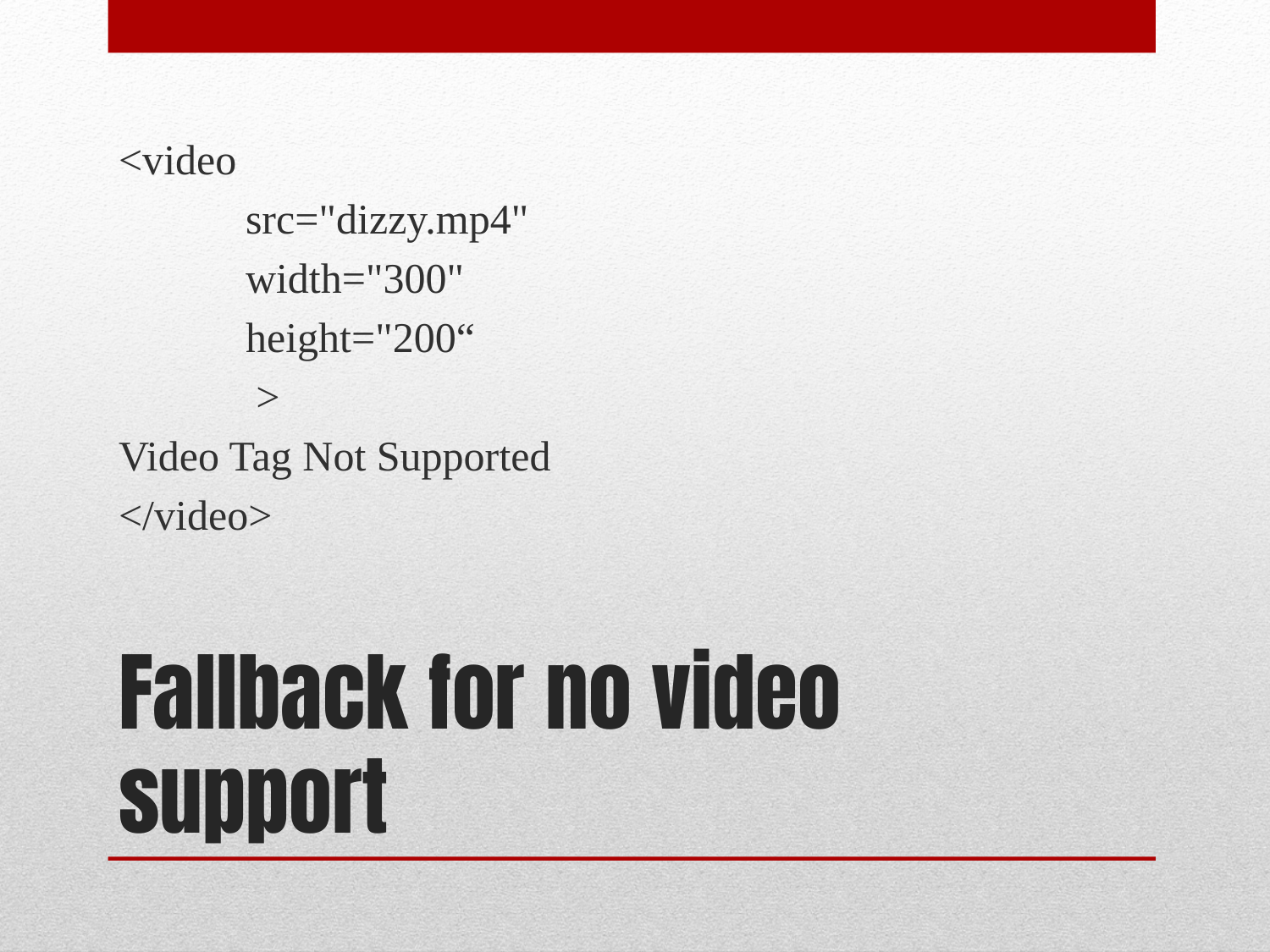

<video
	src="dizzy.mp4"
	width="300"
	height="200“
	 >
Video Tag Not Supported
</video>

# Fallback for no video support